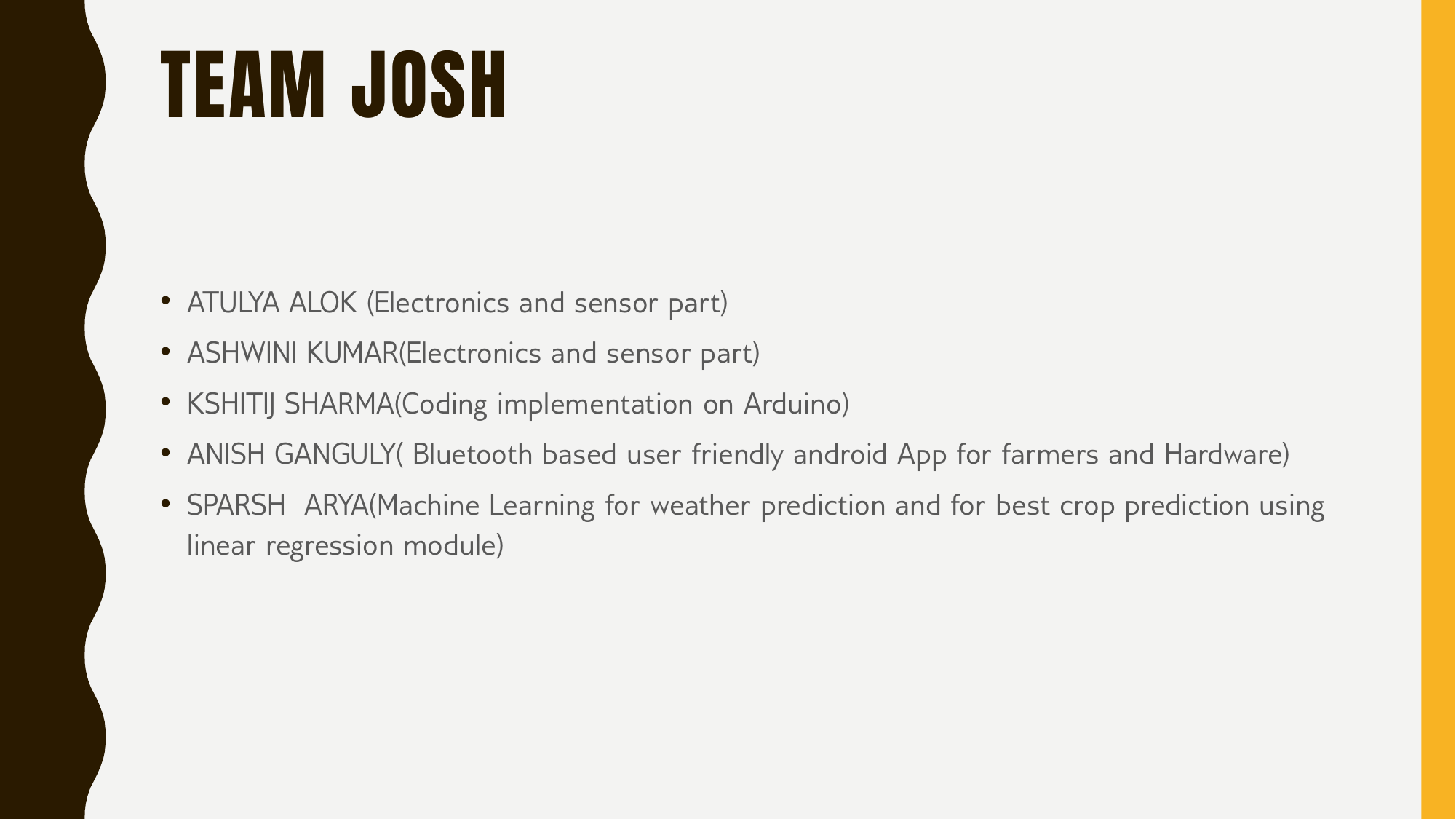

# TEAM JOSH
ATULYA ALOK (Electronics and sensor part)
ASHWINI KUMAR(Electronics and sensor part)
KSHITIJ SHARMA(Coding implementation on Arduino)
ANISH GANGULY( Bluetooth based user friendly android App for farmers and Hardware)
SPARSH  ARYA(Machine Learning for weather prediction and for best crop prediction using linear regression module)